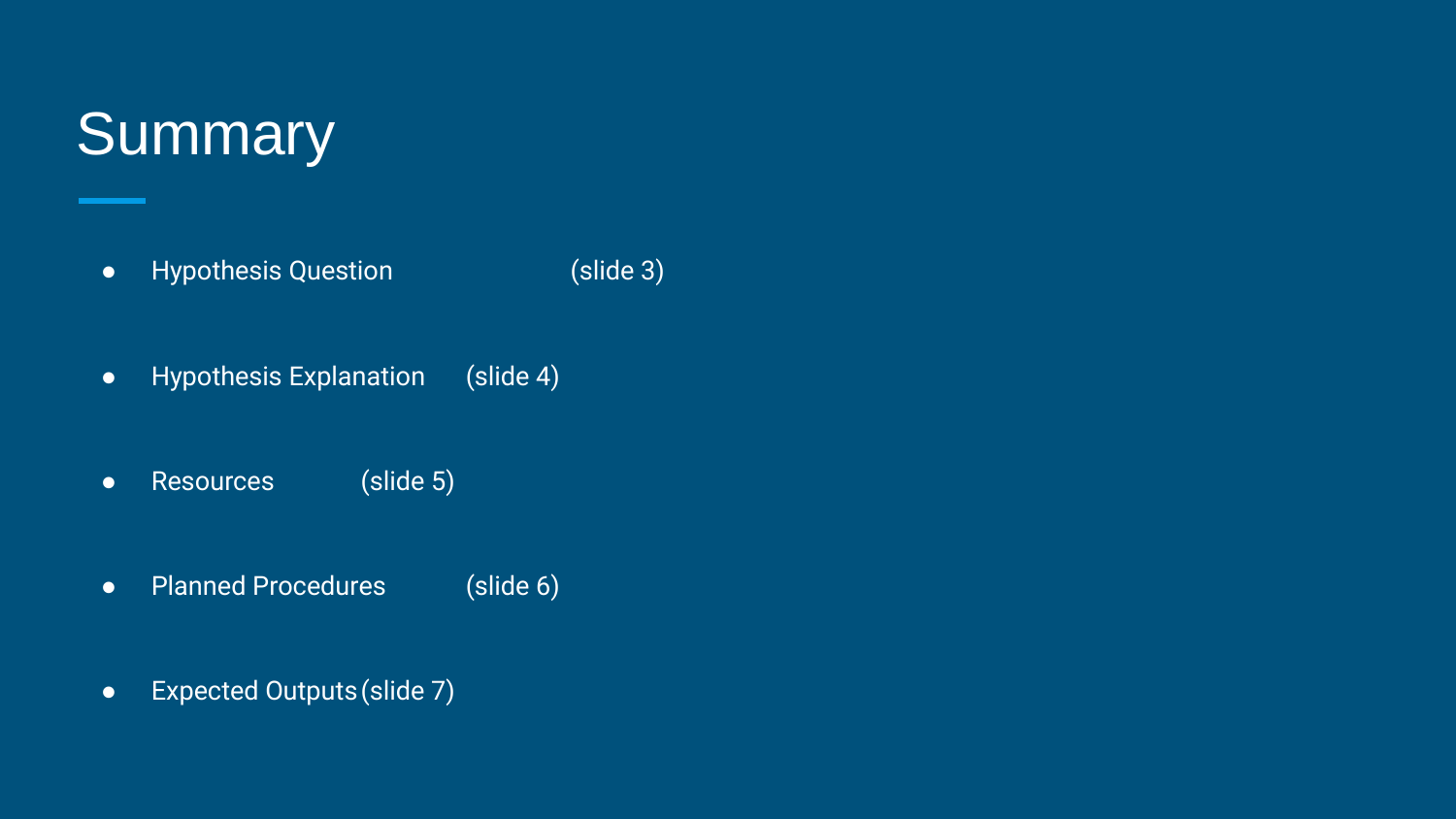

# Summary
Hypothesis Question	 	(slide 3)

Hypothesis Explanation		(slide 4)

Resources				(slide 5)

Planned Procedures		(slide 6)

Expected Outputs			(slide 7)